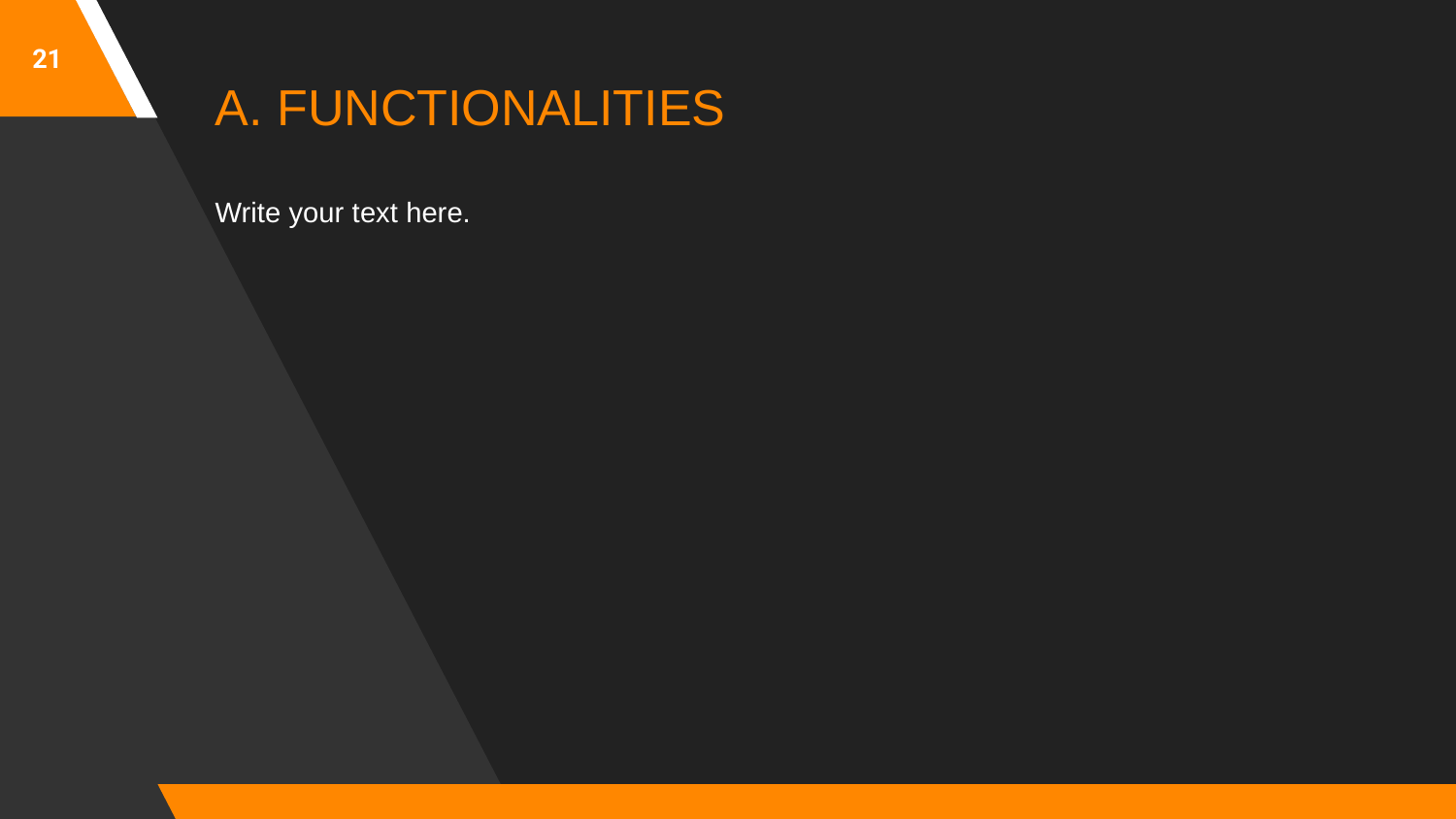

21
A. FUNCTIONALITIES
Write your text here.